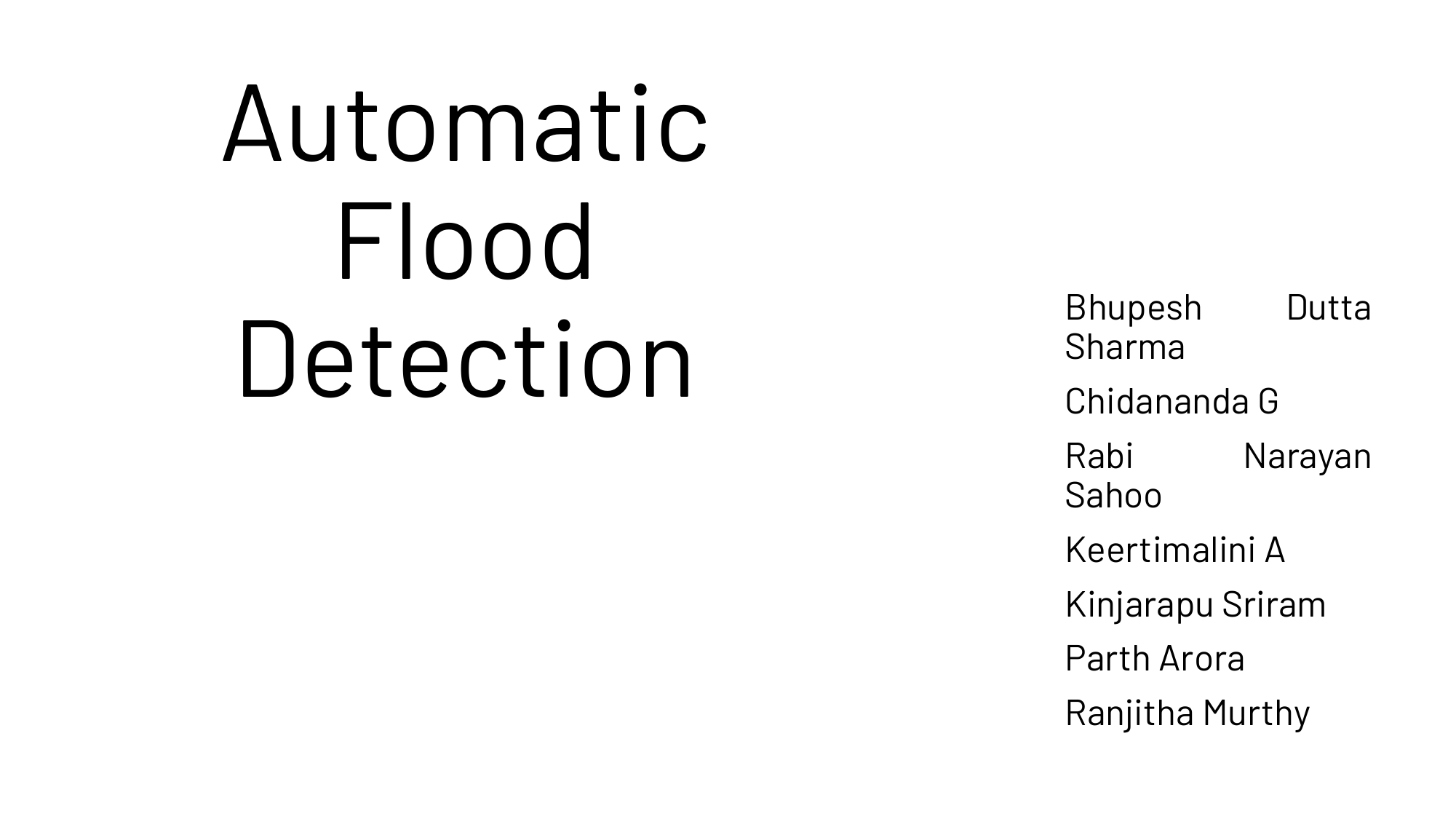

# Automatic Flood Detection
Bhupesh Dutta Sharma
Chidananda G
Rabi Narayan Sahoo
Keertimalini A
Kinjarapu Sriram
Parth Arora
Ranjitha Murthy